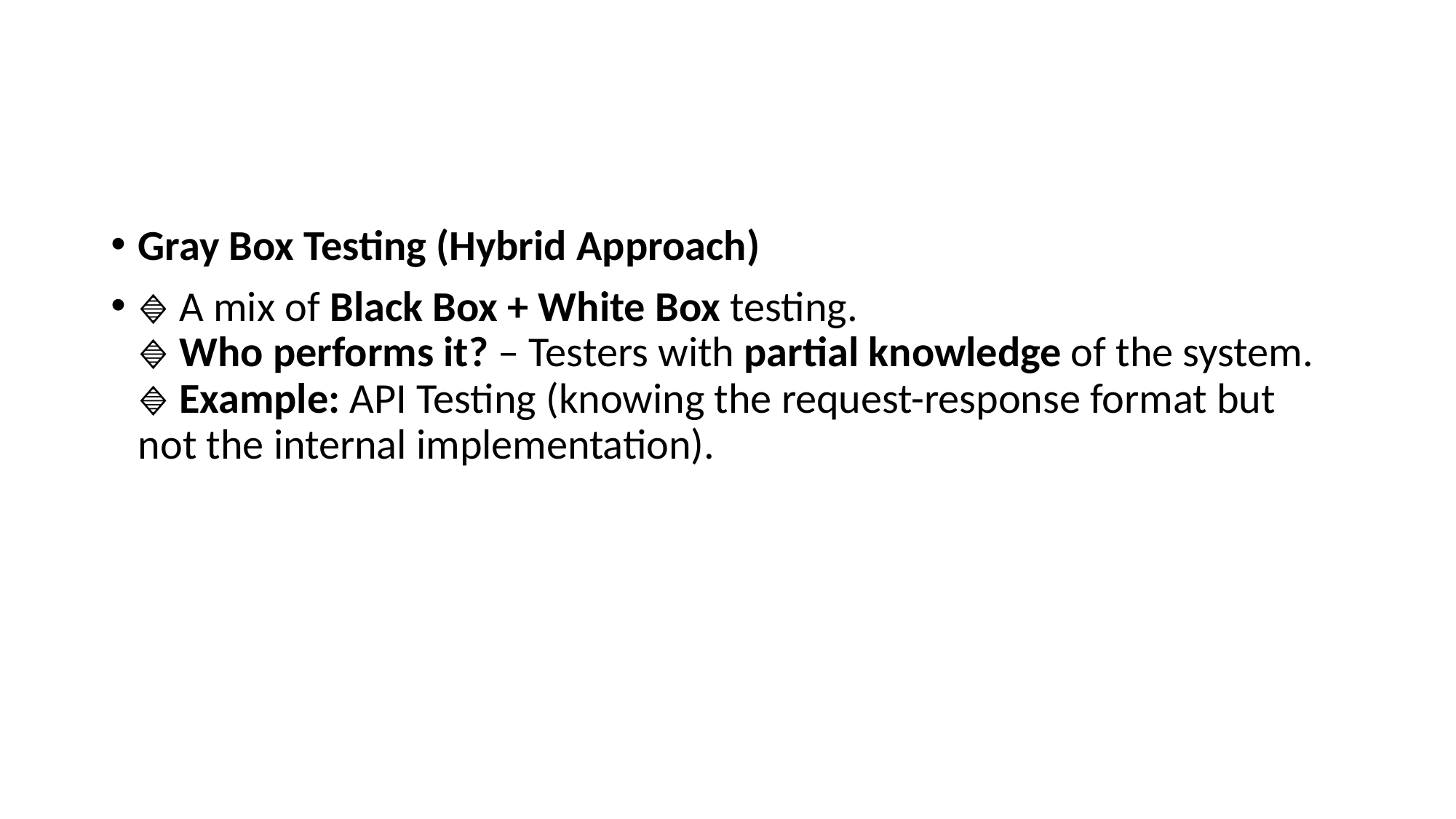

#
Gray Box Testing (Hybrid Approach)
🔹 A mix of Black Box + White Box testing.
🔹 Who performs it? – Testers with partial knowledge of the system.
🔹 Example: API Testing (knowing the request-response format but not the internal implementation).